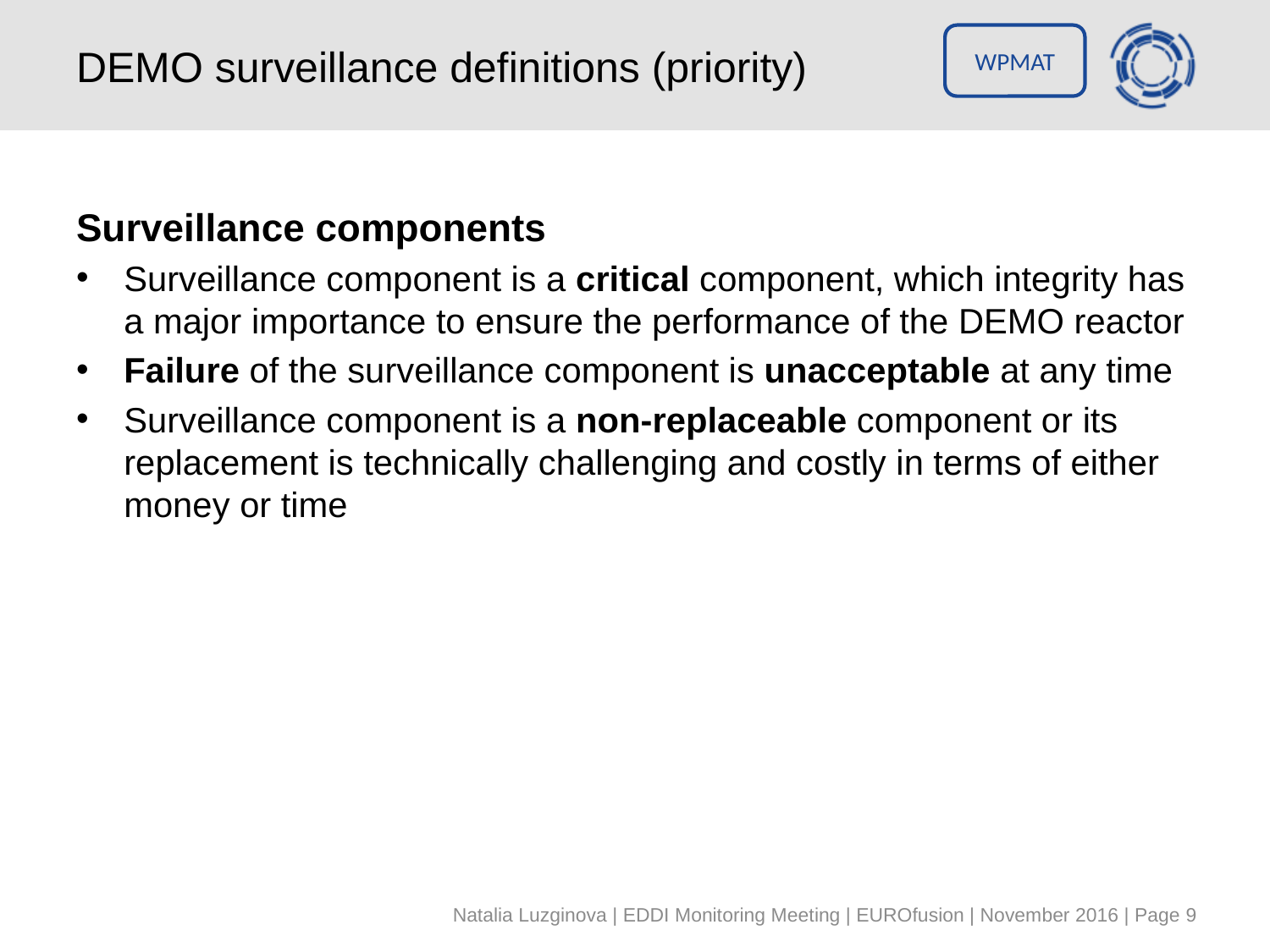

# DEMO surveillance definitions (priority)
Surveillance components
Surveillance component is a critical component, which integrity has a major importance to ensure the performance of the DEMO reactor
Failure of the surveillance component is unacceptable at any time
Surveillance component is a non-replaceable component or its replacement is technically challenging and costly in terms of either money or time
Natalia Luzginova | EDDI Monitoring Meeting | EUROfusion | November 2016 | Page 9